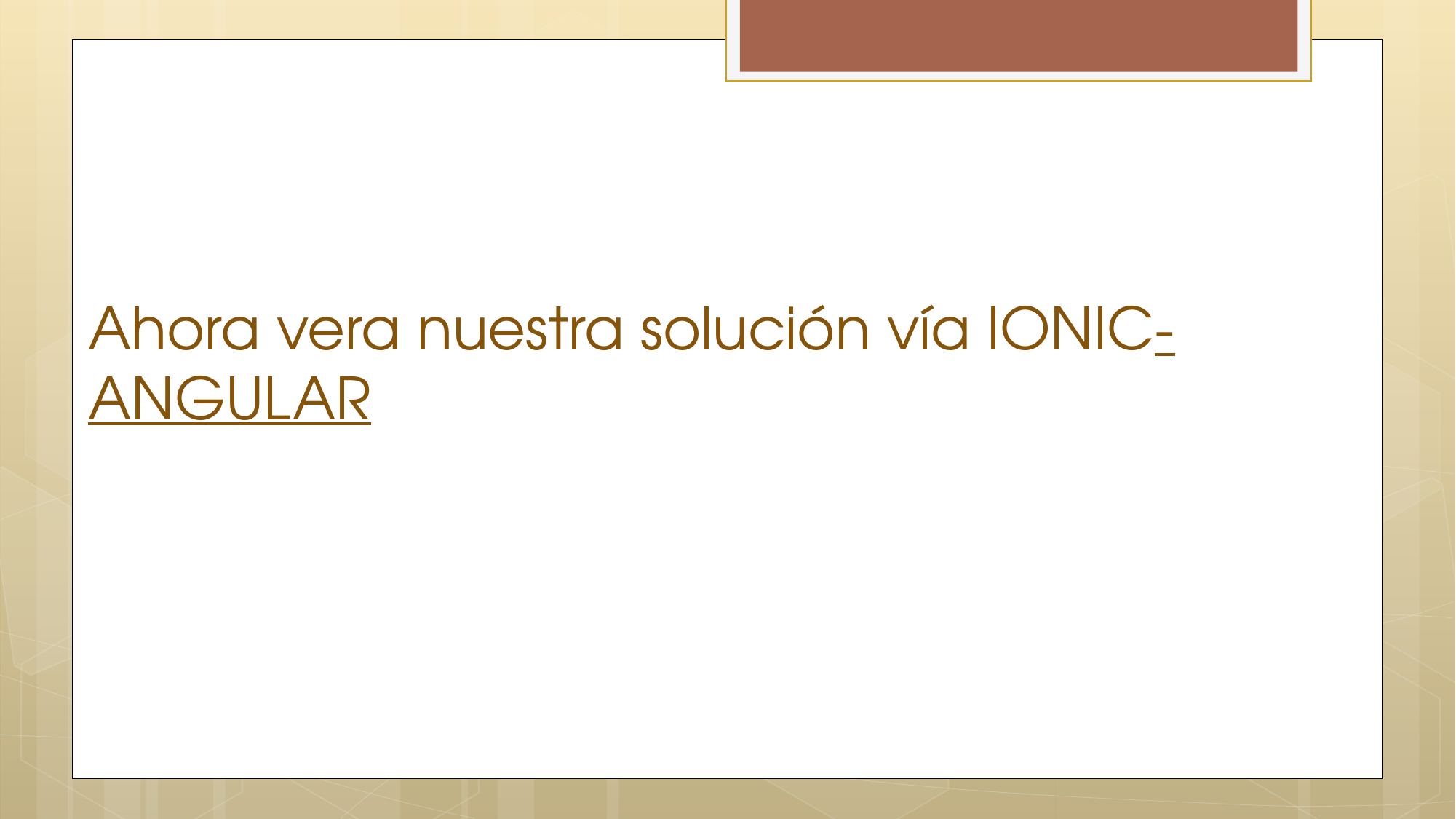

# Ahora vera nuestra solución vía IONIC-ANGULAR